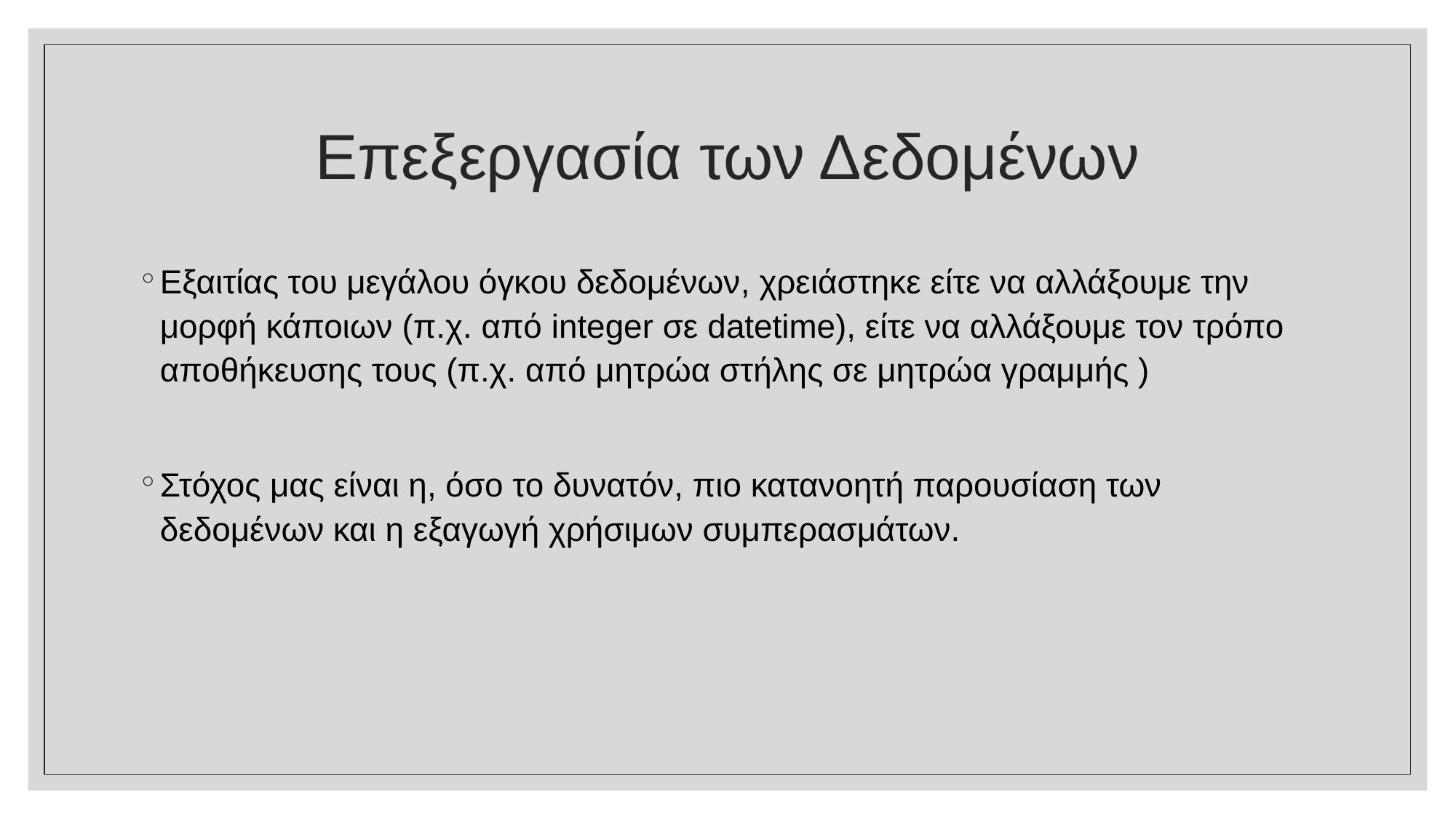

# Επεξεργασία των Δεδομένων
Εξαιτίας του μεγάλου όγκου δεδομένων, χρειάστηκε είτε να αλλάξουμε την μορφή κάποιων (π.χ. από integer σε datetime), είτε να αλλάξουμε τον τρόπο αποθήκευσης τους (π.χ. από μητρώα στήλης σε μητρώα γραμμής )

Στόχος μας είναι η, όσο το δυνατόν, πιο κατανοητή παρουσίαση των δεδομένων και η εξαγωγή χρήσιμων συμπερασμάτων.